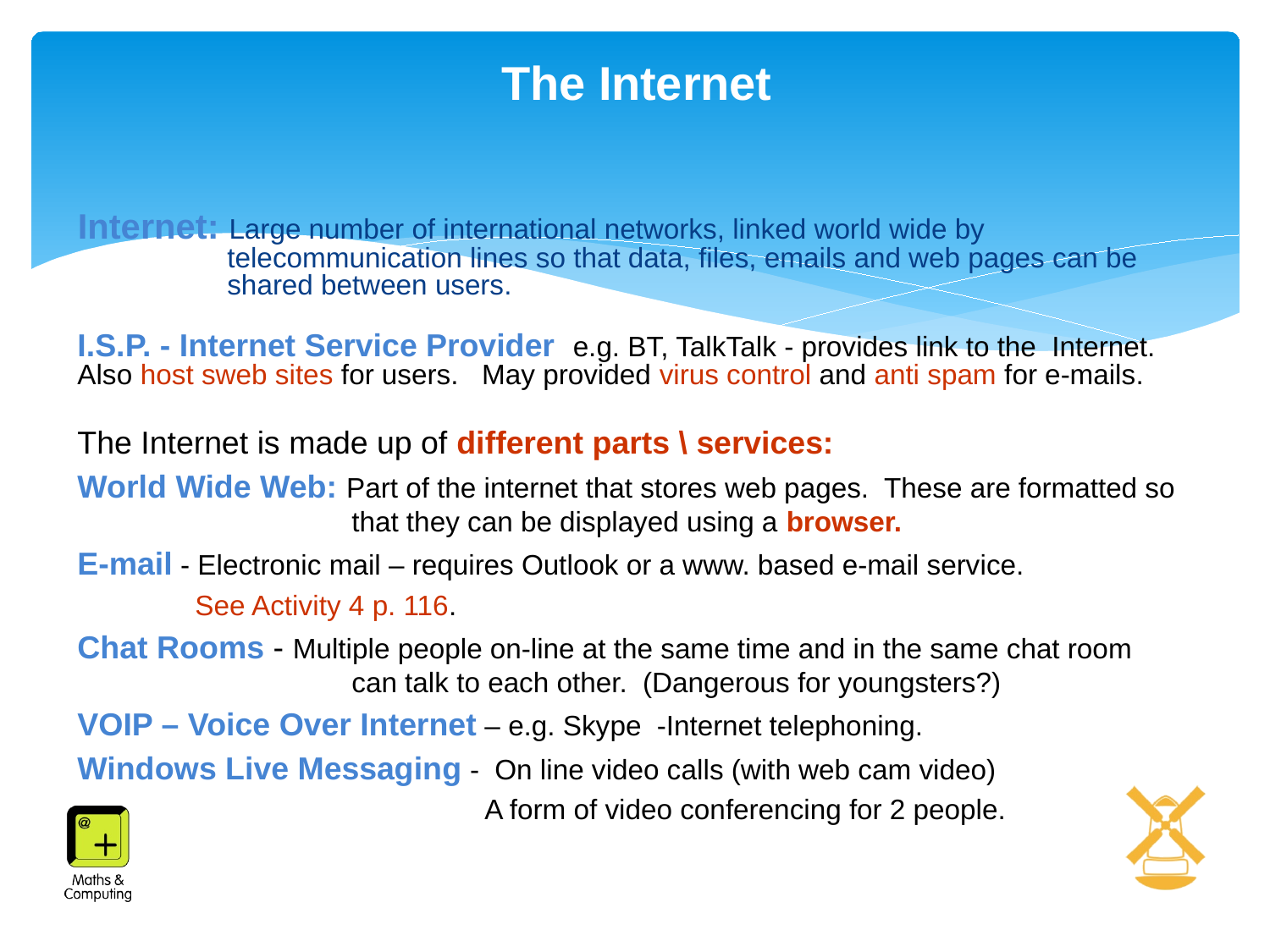

# The Internet
Internet: Large number of international networks, linked world wide by telecommunication lines so that data, files, emails and web pages can be shared between users.

I.S.P. - Internet Service Provider  e.g. BT, TalkTalk - provides link to the  Internet. Also host sweb sites for users.   May provided virus control and anti spam for e-mails.
The Internet is made up of different parts \ services:
World Wide Web: Part of the internet that stores web pages.  These are formatted so that they can be displayed using a browser.
E-mail - Electronic mail – requires Outlook or a www. based e-mail service.
               See Activity 4 p. 116.
Chat Rooms - Multiple people on-line at the same time and in the same chat room   can talk to each other.  (Dangerous for youngsters?)
VOIP – Voice Over Internet – e.g. Skype  -Internet telephoning.
Windows Live Messaging -  On line video calls (with web cam video)
                                                    A form of video conferencing for 2 people.